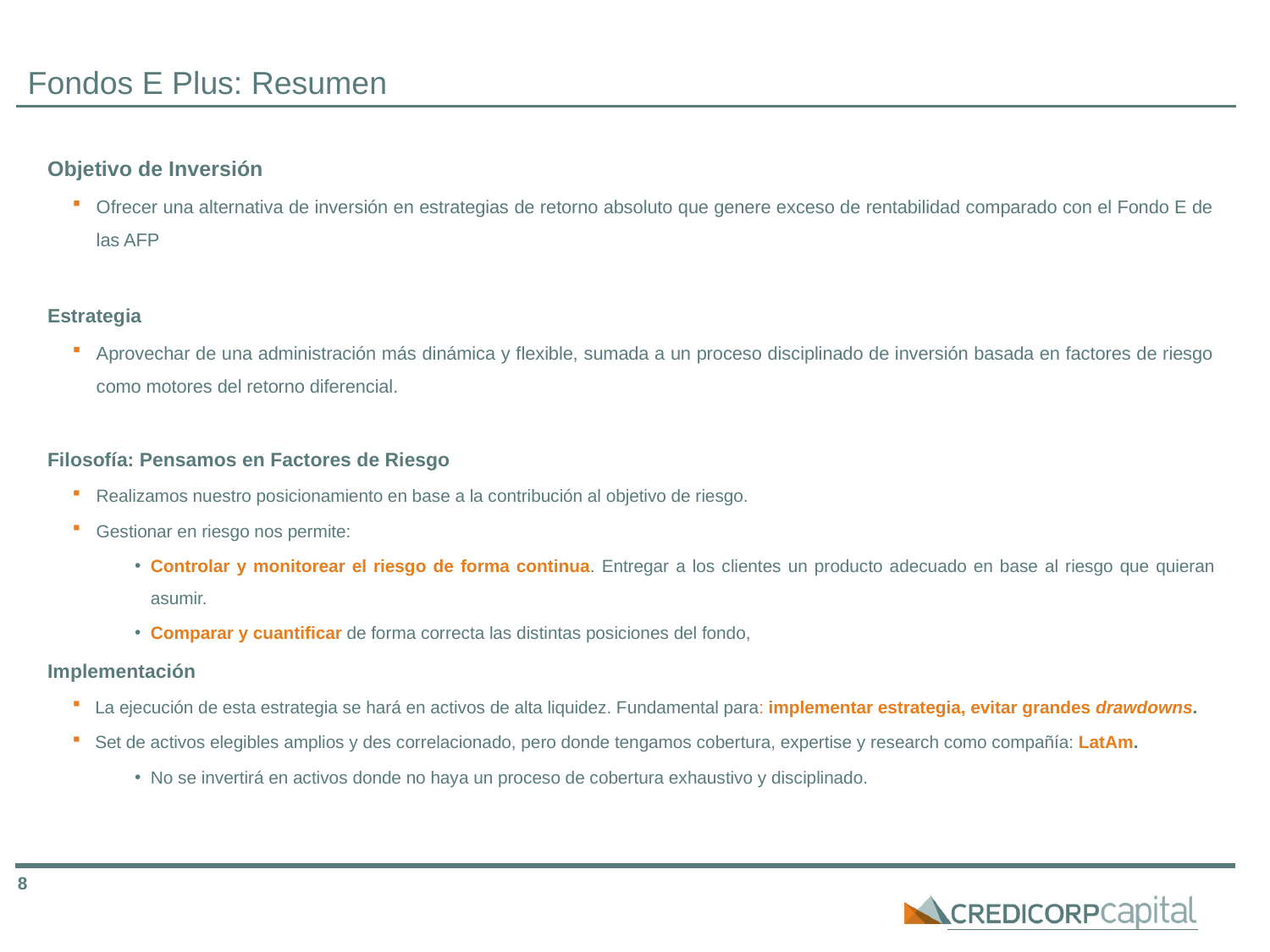

# Fondos E Plus: Resumen
Objetivo de Inversión
Ofrecer una alternativa de inversión en estrategias de retorno absoluto que genere exceso de rentabilidad comparado con el Fondo E de las AFP

Estrategia
Aprovechar de una administración más dinámica y flexible, sumada a un proceso disciplinado de inversión basada en factores de riesgo como motores del retorno diferencial.

Filosofía: Pensamos en Factores de Riesgo
Realizamos nuestro posicionamiento en base a la contribución al objetivo de riesgo.
Gestionar en riesgo nos permite:
Controlar y monitorear el riesgo de forma continua. Entregar a los clientes un producto adecuado en base al riesgo que quieran asumir.
Comparar y cuantificar de forma correcta las distintas posiciones del fondo,
Implementación
La ejecución de esta estrategia se hará en activos de alta liquidez. Fundamental para: implementar estrategia, evitar grandes drawdowns.
Set de activos elegibles amplios y des correlacionado, pero donde tengamos cobertura, expertise y research como compañía: LatAm.
No se invertirá en activos donde no haya un proceso de cobertura exhaustivo y disciplinado.

8